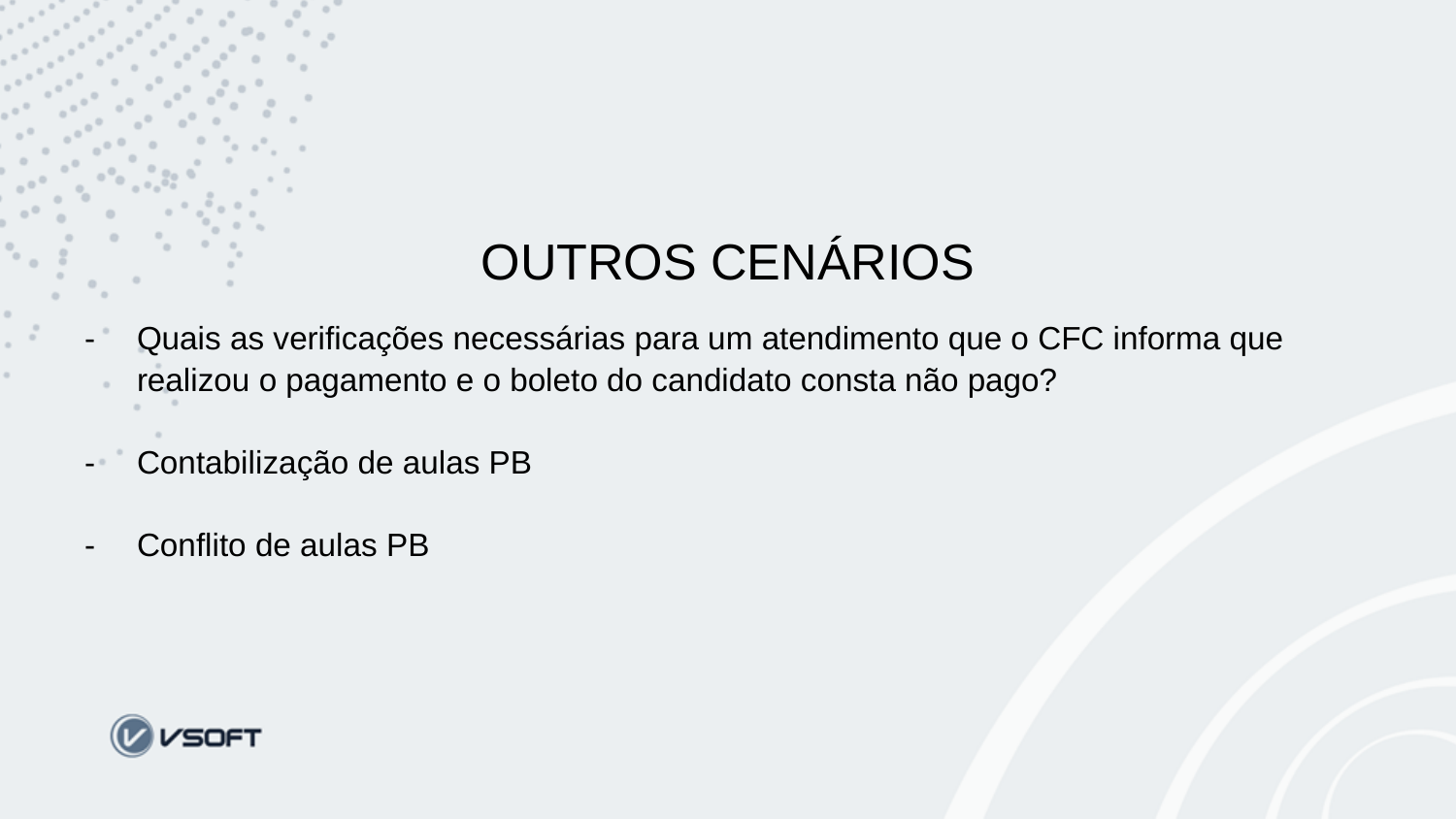

OUTROS CENÁRIOS
Quais as verificações necessárias para um atendimento que o CFC informa que realizou o pagamento e o boleto do candidato consta não pago?

Contabilização de aulas PB

Conflito de aulas PB